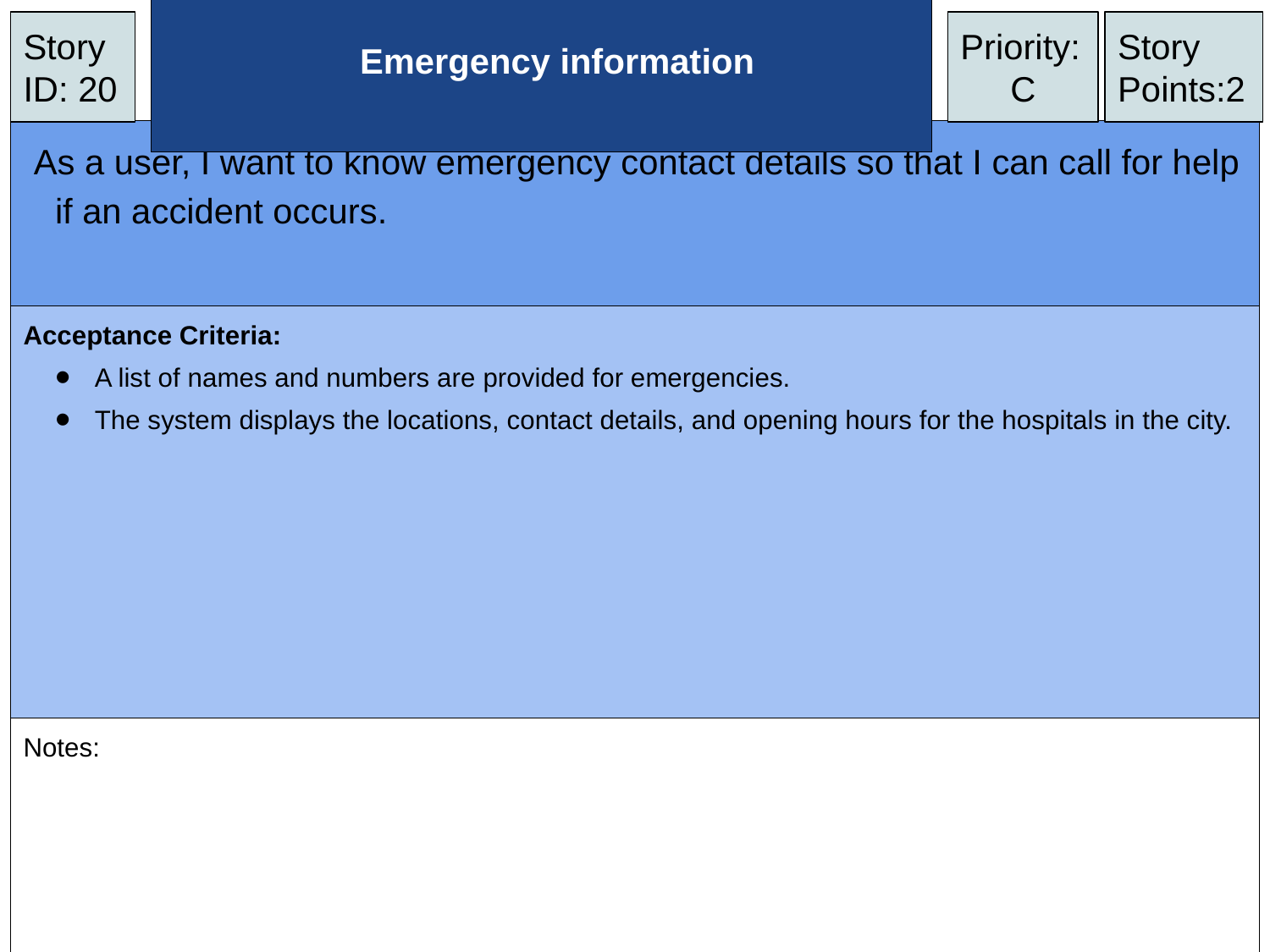

# Emergency information
Story ID: 20
Priority:
C
Story Points:2

As a user, I want to know emergency contact details so that I can call for help if an accident occurs.

Acceptance Criteria:
A list of names and numbers are provided for emergencies.
The system displays the locations, contact details, and opening hours for the hospitals in the city.

Notes: